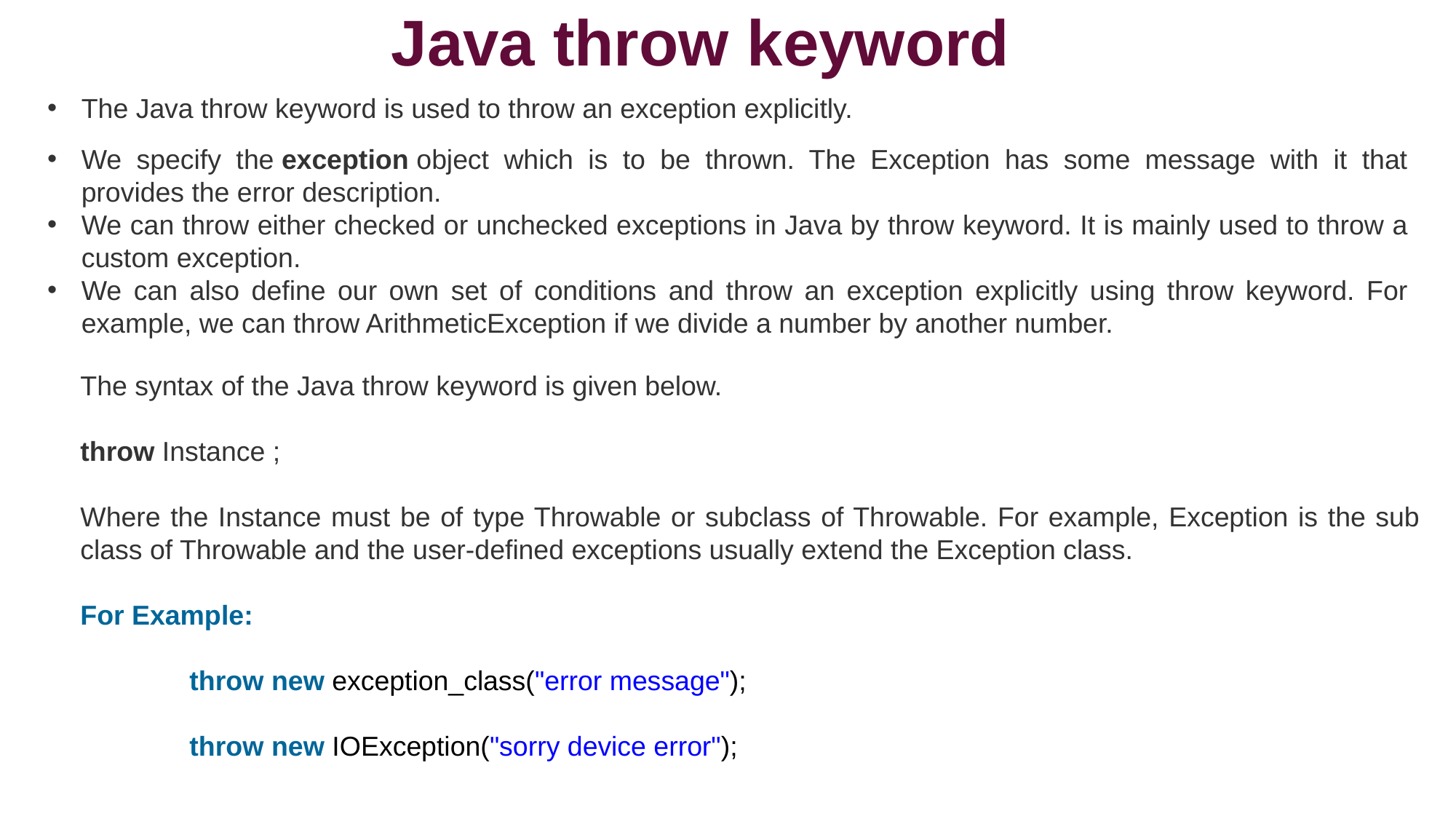

# Java throw keyword
The Java throw keyword is used to throw an exception explicitly.

We specify the exception object which is to be thrown. The Exception has some message with it that provides the error description.
We can throw either checked or unchecked exceptions in Java by throw keyword. It is mainly used to throw a custom exception.
We can also define our own set of conditions and throw an exception explicitly using throw keyword. For example, we can throw ArithmeticException if we divide a number by another number.
The syntax of the Java throw keyword is given below.

throw Instance ;

Where the Instance must be of type Throwable or subclass of Throwable. For example, Exception is the sub class of Throwable and the user-defined exceptions usually extend the Exception class.

For Example:

	throw new exception_class("error message");

	throw new IOException("sorry device error");